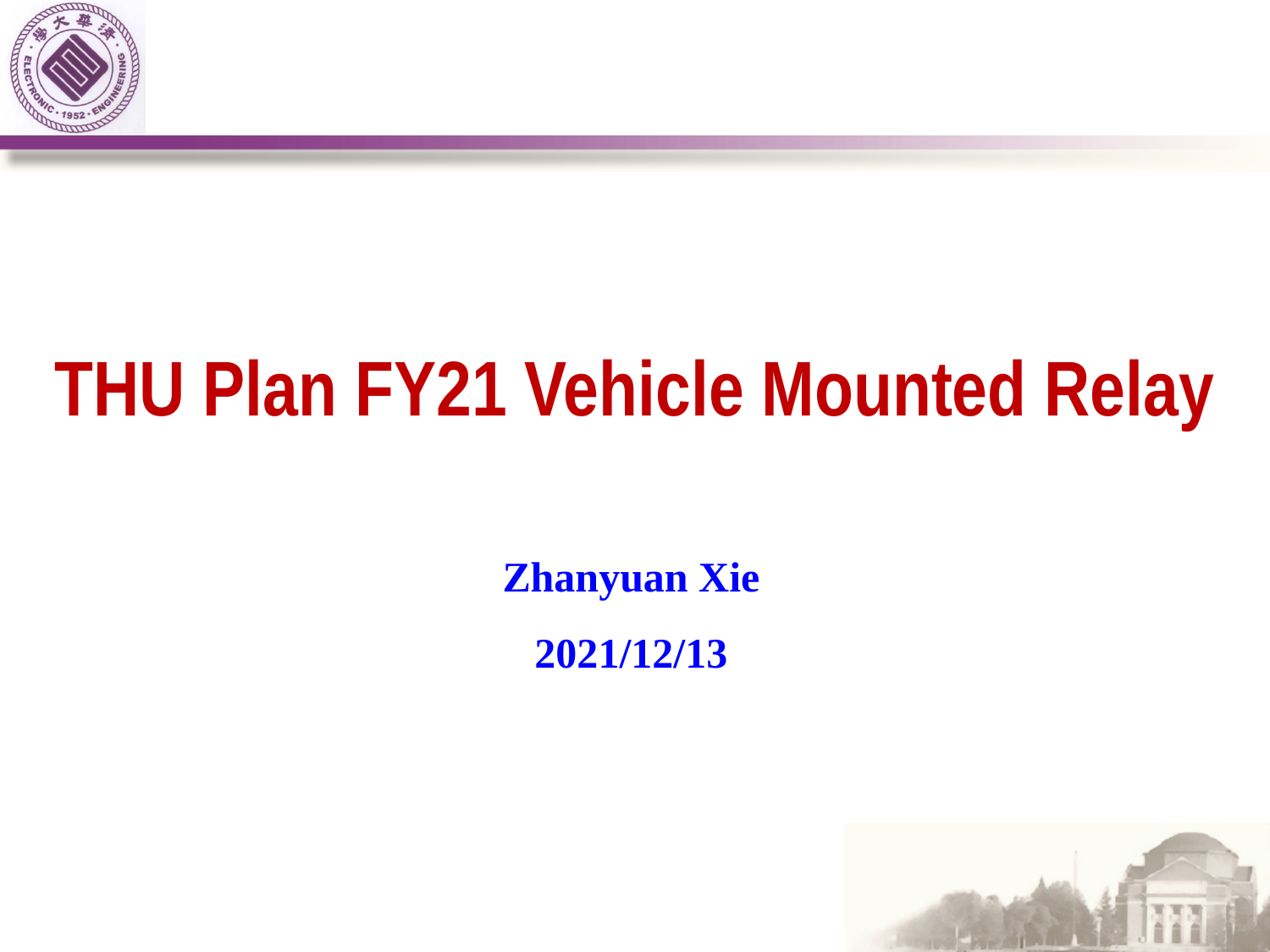

THU Plan FY21 Vehicle Mounted Relay

Zhanyuan Xie
2021/12/13